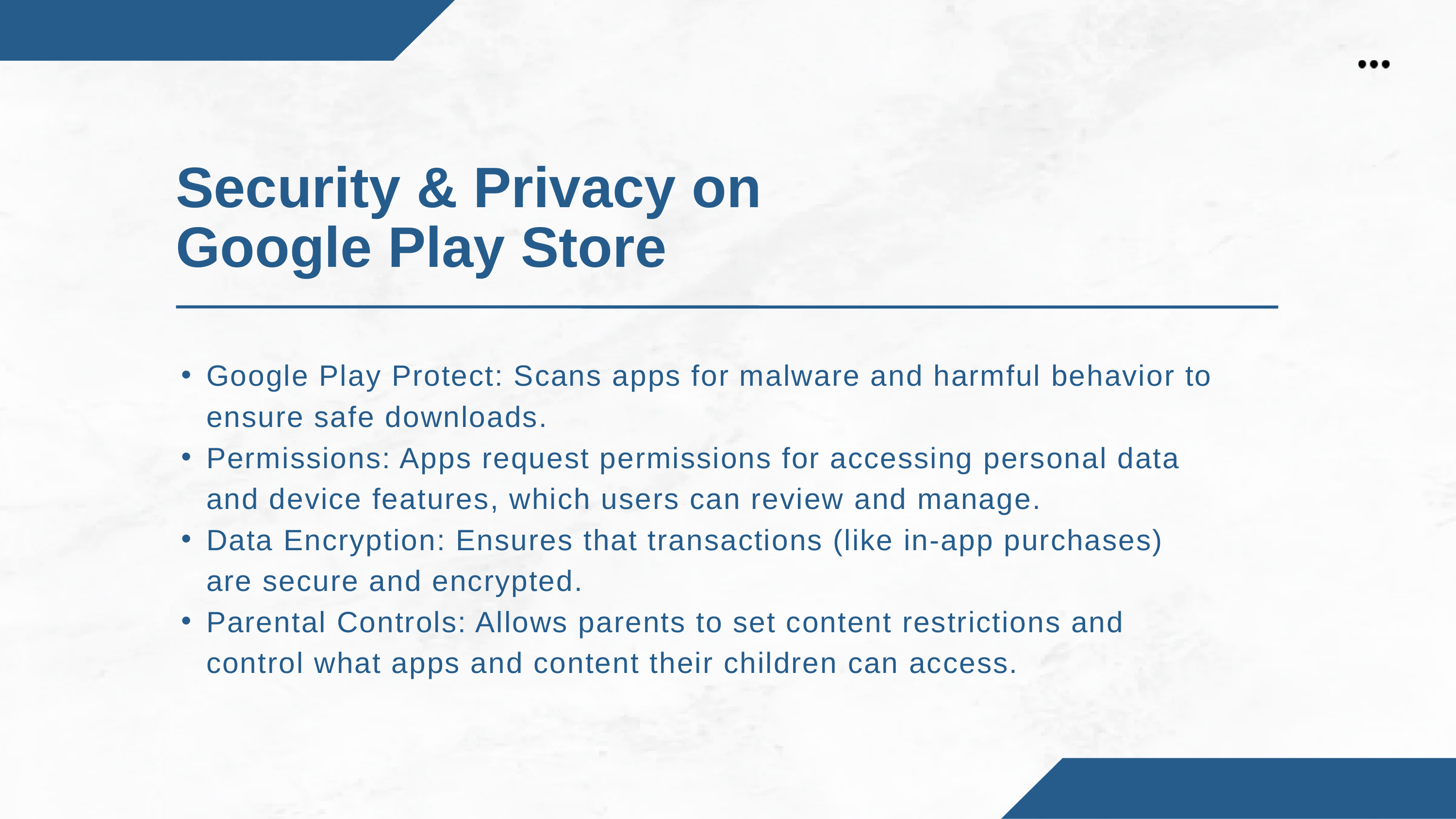

Security & Privacy on Google Play Store

Google Play Protect: Scans apps for malware and harmful behavior to ensure safe downloads.
Permissions: Apps request permissions for accessing personal data and device features, which users can review and manage.
Data Encryption: Ensures that transactions (like in-app purchases) are secure and encrypted.
Parental Controls: Allows parents to set content restrictions and control what apps and content their children can access.